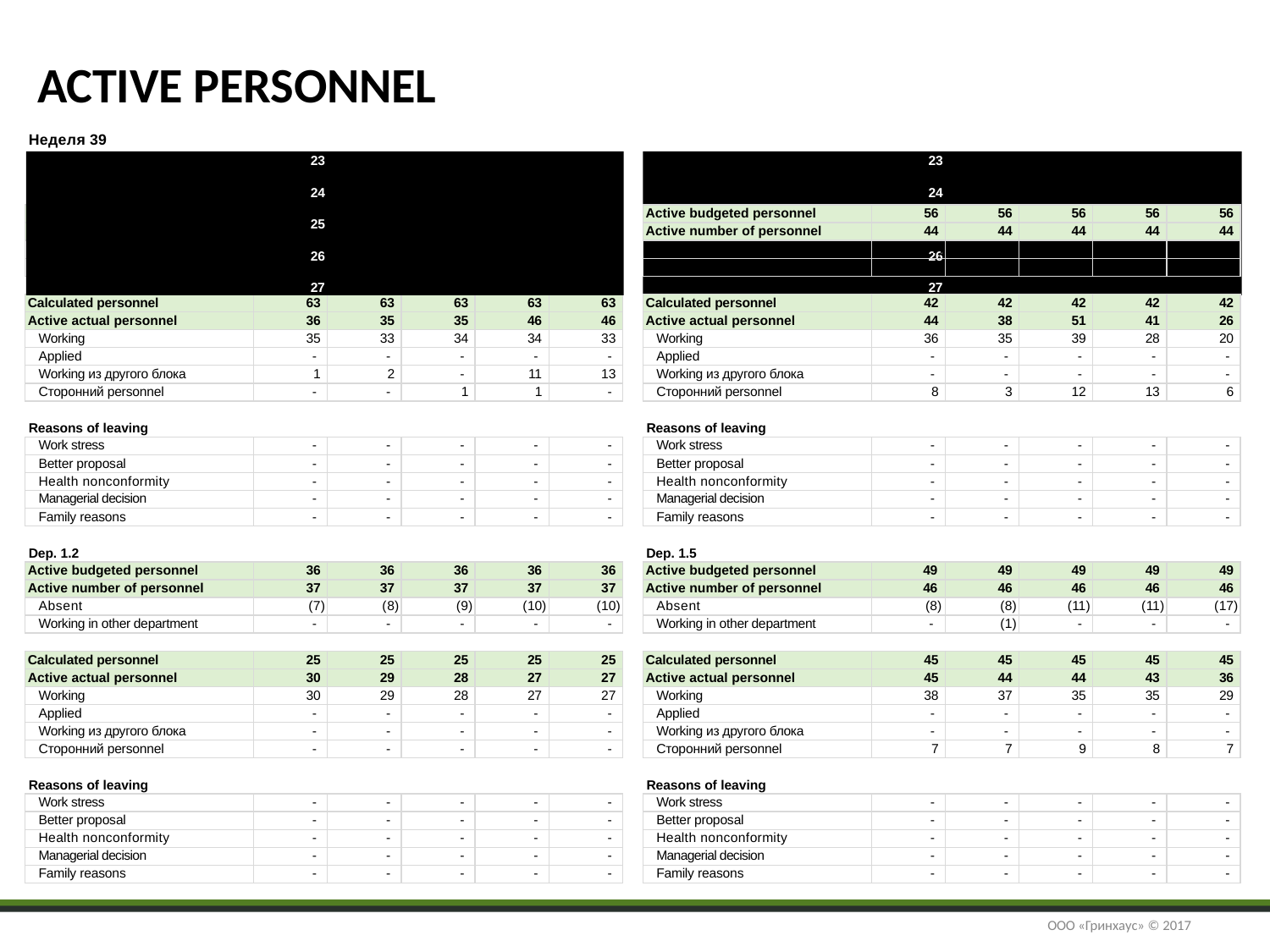

# ACTIVE PERSONNEL
Неделя 39
23	24	25	26	27
23	24	25	26	27
Dep. 1.1
Dep. 1.4
| Active budgeted personnel | 63 | 63 | 63 | 63 | 63 |
| --- | --- | --- | --- | --- | --- |
| Active number of personnel | 51 | 51 | 51 | 51 | 51 |
| Absent | (16) | (18) | (17) | (17) | (18) |
| Working in other department | - | - | - | - | - |
| Active budgeted personnel | 56 | 56 | 56 | 56 | 56 |
| --- | --- | --- | --- | --- | --- |
| Active number of personnel | 44 | 44 | 44 | 44 | 44 |
| Absent | (7) | (8) | (5) | (5) | (11) |
| Working in other department | (1) | (1) | - | (11) | (13) |
| Calculated personnel | 63 | 63 | 63 | 63 | 63 |
| --- | --- | --- | --- | --- | --- |
| Active actual personnel | 36 | 35 | 35 | 46 | 46 |
| Working | 35 | 33 | 34 | 34 | 33 |
| Applied | - | - | - | - | - |
| Working из другого блока | 1 | 2 | - | 11 | 13 |
| Сторонний personnel | - | - | 1 | 1 | - |
| Calculated personnel | 42 | 42 | 42 | 42 | 42 |
| --- | --- | --- | --- | --- | --- |
| Active actual personnel | 44 | 38 | 51 | 41 | 26 |
| Working | 36 | 35 | 39 | 28 | 20 |
| Applied | - | - | - | - | - |
| Working из другого блока | - | - | - | - | - |
| Сторонний personnel | 8 | 3 | 12 | 13 | 6 |
Reasons of leaving
Reasons of leaving
| Work stress | - | - | - | - | - |
| --- | --- | --- | --- | --- | --- |
| Better proposal | - | - | - | - | - |
| Health nonconformity | - | - | - | - | - |
| Managerial decision | - | - | - | - | - |
| Family reasons | - | - | - | - | - |
| Work stress | - | - | - | - | - |
| --- | --- | --- | --- | --- | --- |
| Better proposal | - | - | - | - | - |
| Health nonconformity | - | - | - | - | - |
| Managerial decision | - | - | - | - | - |
| Family reasons | - | - | - | - | - |
Dep. 1.2
Dep. 1.5
| Active budgeted personnel | 36 | 36 | 36 | 36 | 36 |
| --- | --- | --- | --- | --- | --- |
| Active number of personnel | 37 | 37 | 37 | 37 | 37 |
| Absent | (7) | (8) | (9) | (10) | (10) |
| Working in other department | - | - | - | - | - |
| Active budgeted personnel | 49 | 49 | 49 | 49 | 49 |
| --- | --- | --- | --- | --- | --- |
| Active number of personnel | 46 | 46 | 46 | 46 | 46 |
| Absent | (8) | (8) | (11) | (11) | (17) |
| Working in other department | - | (1) | - | - | - |
| Calculated personnel | 25 | 25 | 25 | 25 | 25 |
| --- | --- | --- | --- | --- | --- |
| Active actual personnel | 30 | 29 | 28 | 27 | 27 |
| Working | 30 | 29 | 28 | 27 | 27 |
| Applied | - | - | - | - | - |
| Working из другого блока | - | - | - | - | - |
| Сторонний personnel | - | - | - | - | - |
| Calculated personnel | 45 | 45 | 45 | 45 | 45 |
| --- | --- | --- | --- | --- | --- |
| Active actual personnel | 45 | 44 | 44 | 43 | 36 |
| Working | 38 | 37 | 35 | 35 | 29 |
| Applied | - | - | - | - | - |
| Working из другого блока | - | - | - | - | - |
| Сторонний personnel | 7 | 7 | 9 | 8 | 7 |
Reasons of leaving
Reasons of leaving
| Work stress | - | - | - | - | - |
| --- | --- | --- | --- | --- | --- |
| Better proposal | - | - | - | - | - |
| Health nonconformity | - | - | - | - | - |
| Managerial decision | - | - | - | - | - |
| Family reasons | - | - | - | - | - |
| Work stress | - | - | - | - | - |
| --- | --- | --- | --- | --- | --- |
| Better proposal | - | - | - | - | - |
| Health nonconformity | - | - | - | - | - |
| Managerial decision | - | - | - | - | - |
| Family reasons | - | - | - | - | - |
ООО «Гринхаус» © 2017